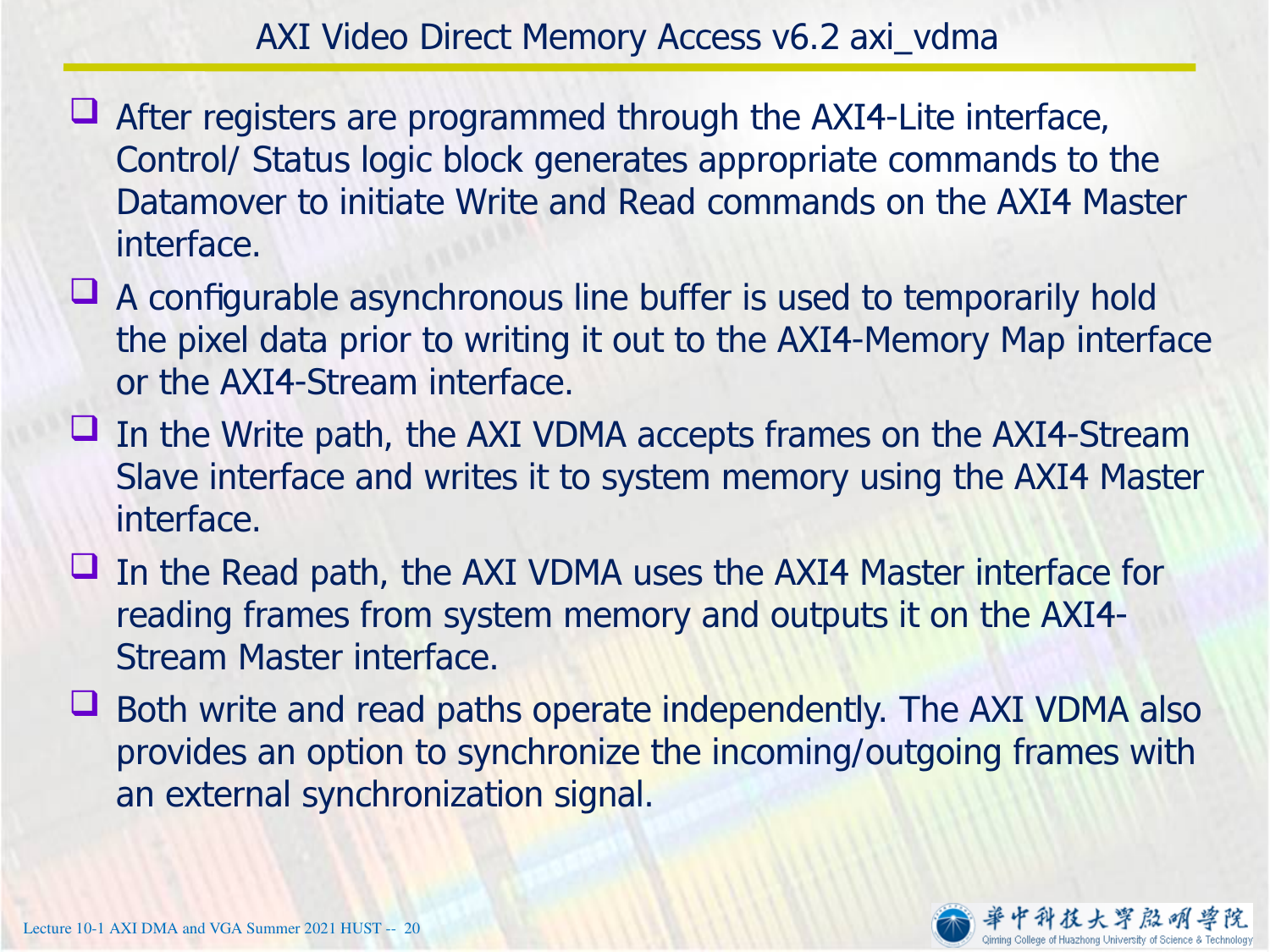

# AXI Video Direct Memory Access v6.2 axi_vdma
After registers are programmed through the AXI4-Lite interface, Control/ Status logic block generates appropriate commands to the Datamover to initiate Write and Read commands on the AXI4 Master interface.
A configurable asynchronous line buffer is used to temporarily hold the pixel data prior to writing it out to the AXI4-Memory Map interface or the AXI4-Stream interface.
In the Write path, the AXI VDMA accepts frames on the AXI4-Stream Slave interface and writes it to system memory using the AXI4 Master interface.
In the Read path, the AXI VDMA uses the AXI4 Master interface for reading frames from system memory and outputs it on the AXI4-Stream Master interface.
Both write and read paths operate independently. The AXI VDMA also provides an option to synchronize the incoming/outgoing frames with an external synchronization signal.